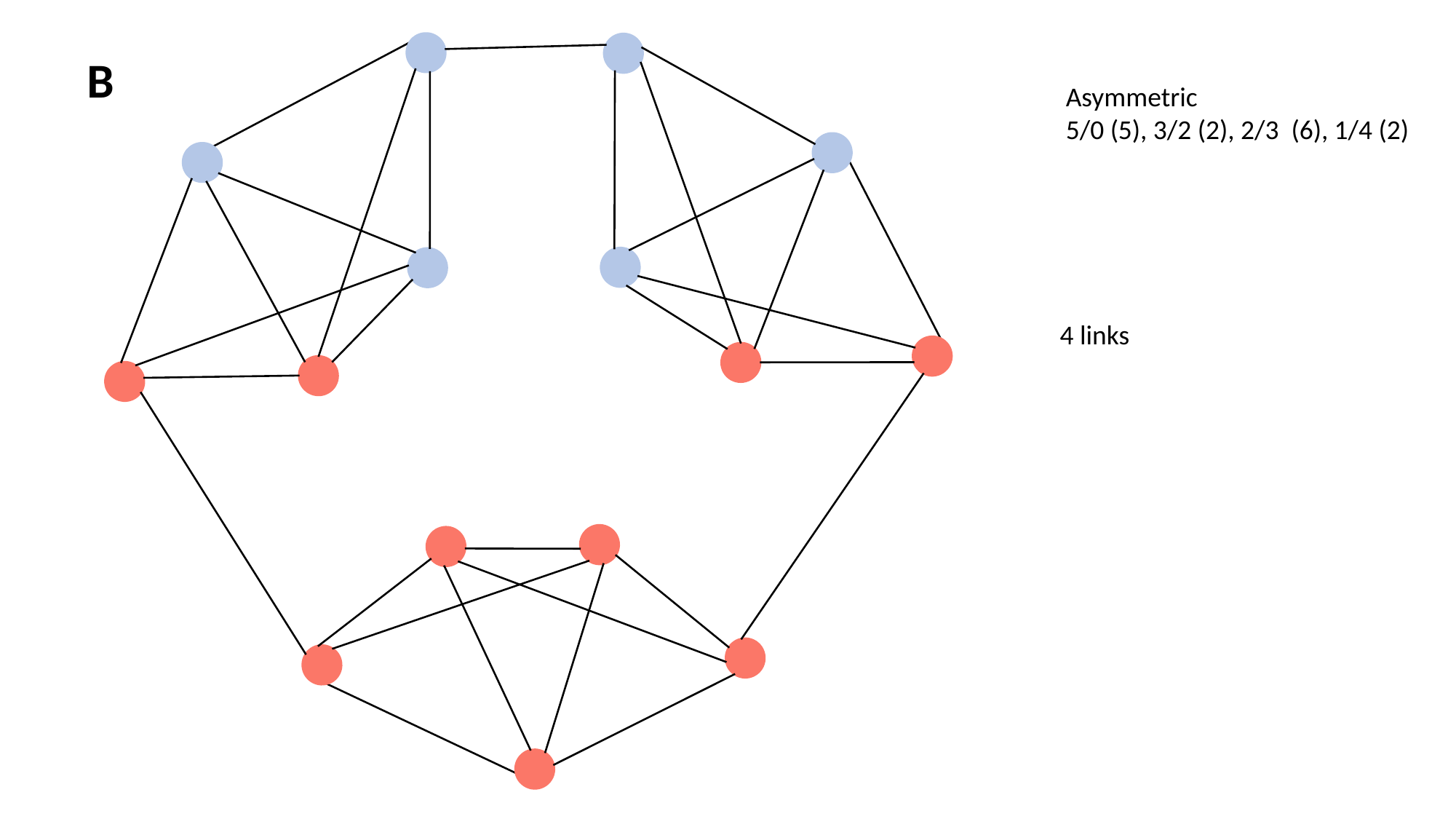

B
Asymmetric
5/0 (5), 3/2 (2), 2/3  (6), 1/4 (2)

4 links